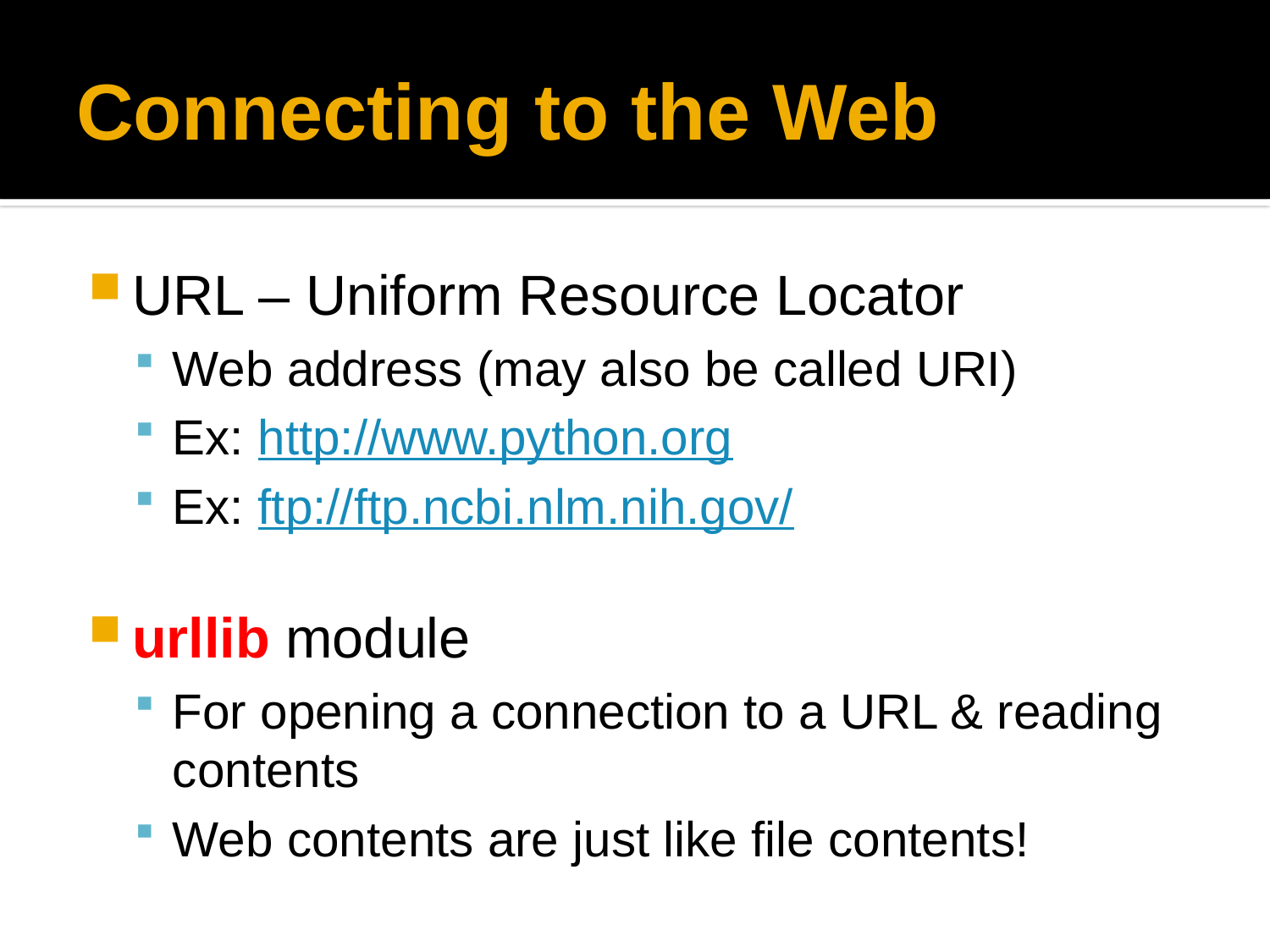

# Connecting to the Web
URL – Uniform Resource Locator
Web address (may also be called URI)
Ex: http://www.python.org
Ex: ftp://ftp.ncbi.nlm.nih.gov/

urllib module
For opening a connection to a URL & reading contents
Web contents are just like file contents!